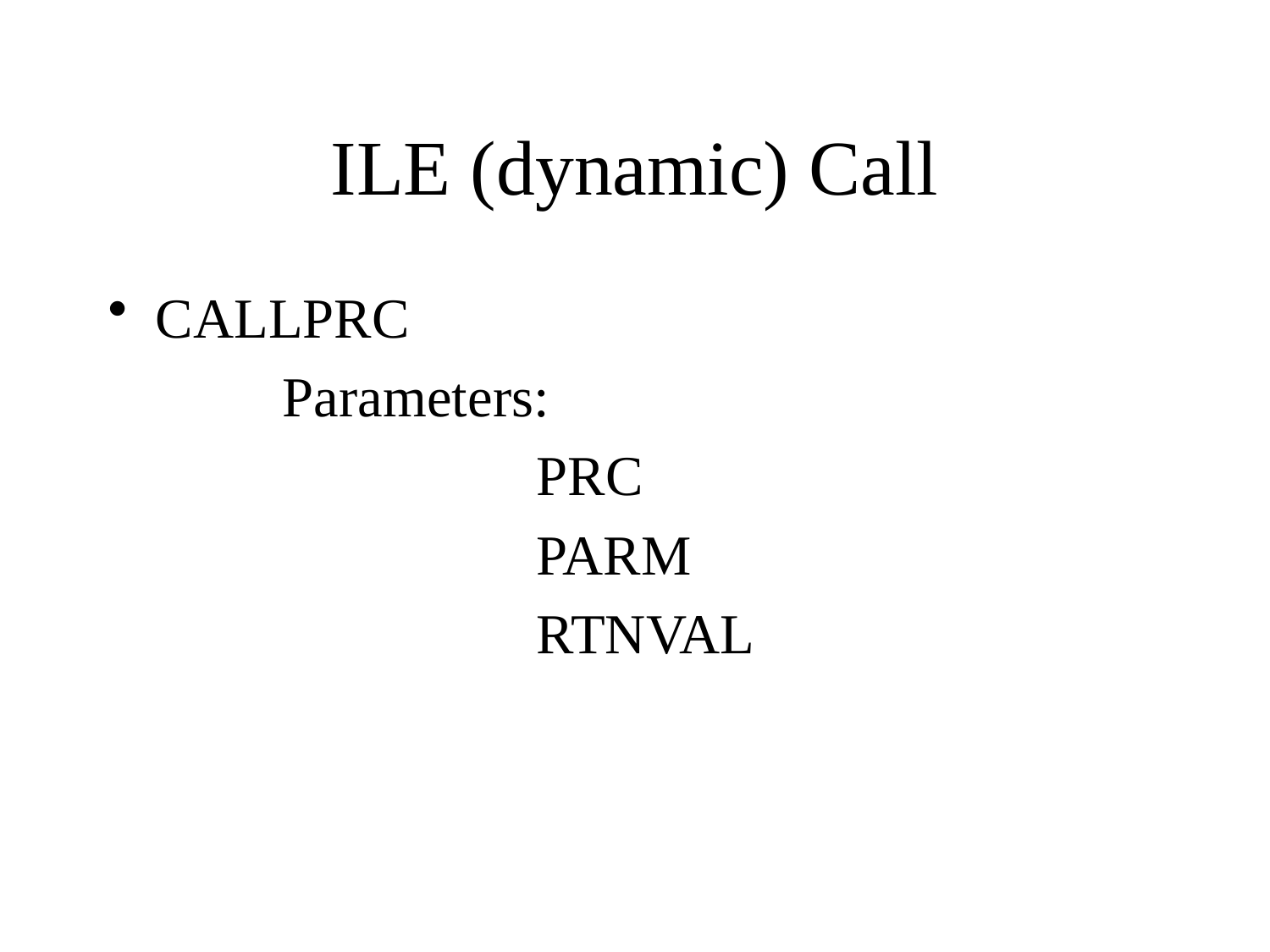

# ILE (dynamic) Call
CALLPRC
		Parameters:
				PRC
				PARM
				RTNVAL